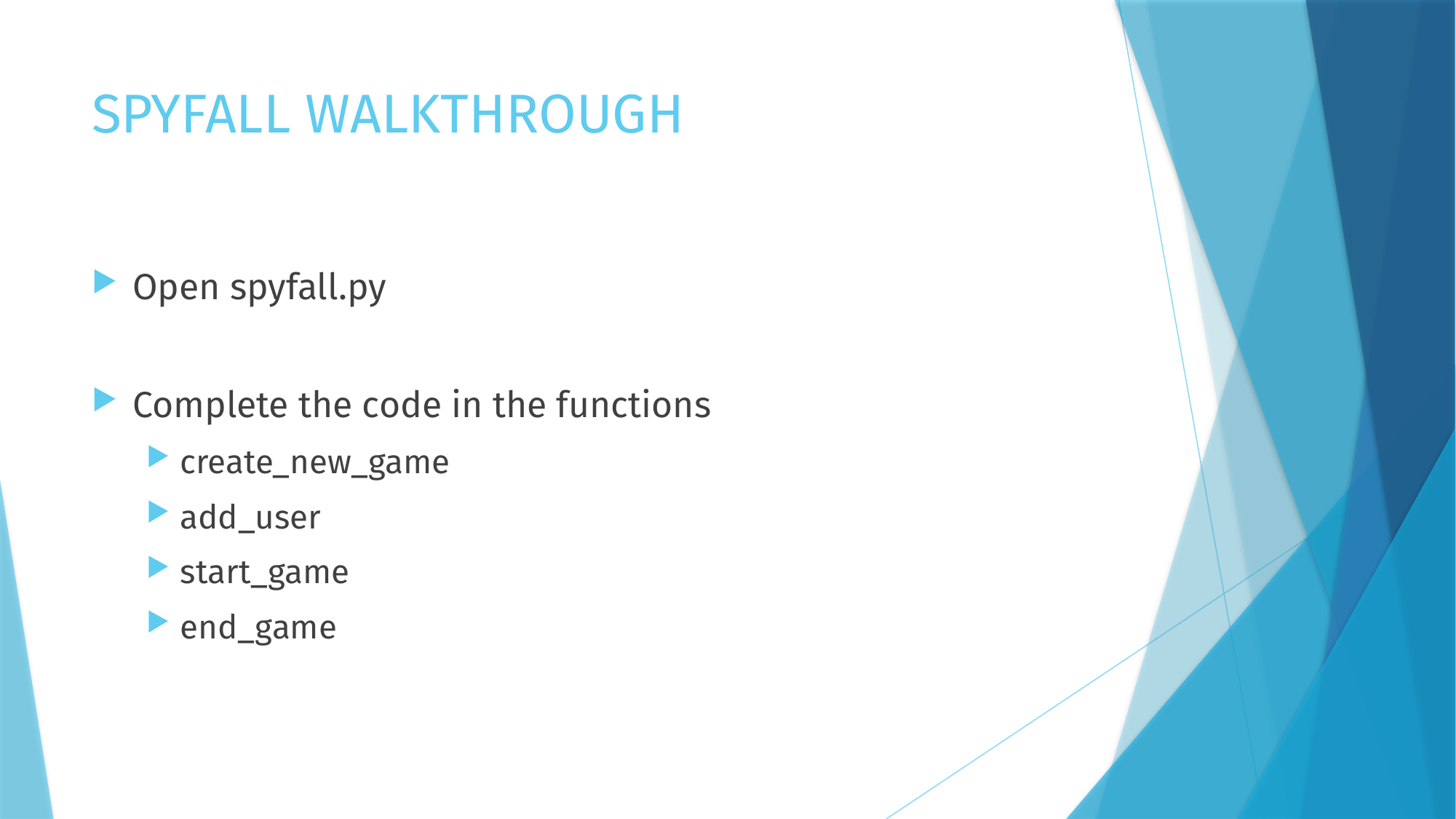

# SPYFALL WALKTHROUGH
Open spyfall.py

Complete the code in the functions
create_new_game
add_user
start_game
end_game